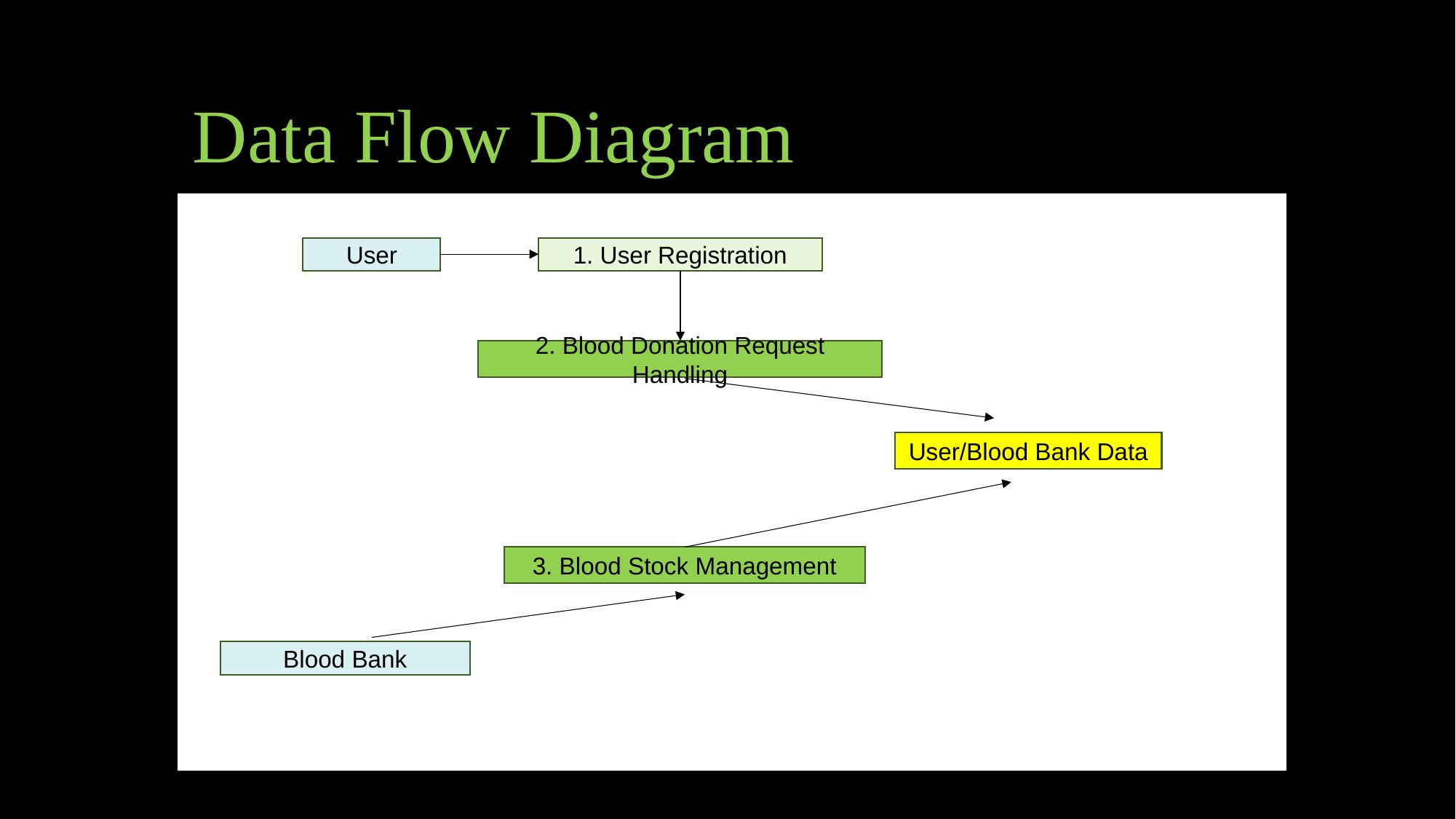

# Data Flow Diagram

User
1. User Registration
2. Blood Donation Request Handling
User/Blood Bank Data
3. Blood Stock Management
Blood Bank